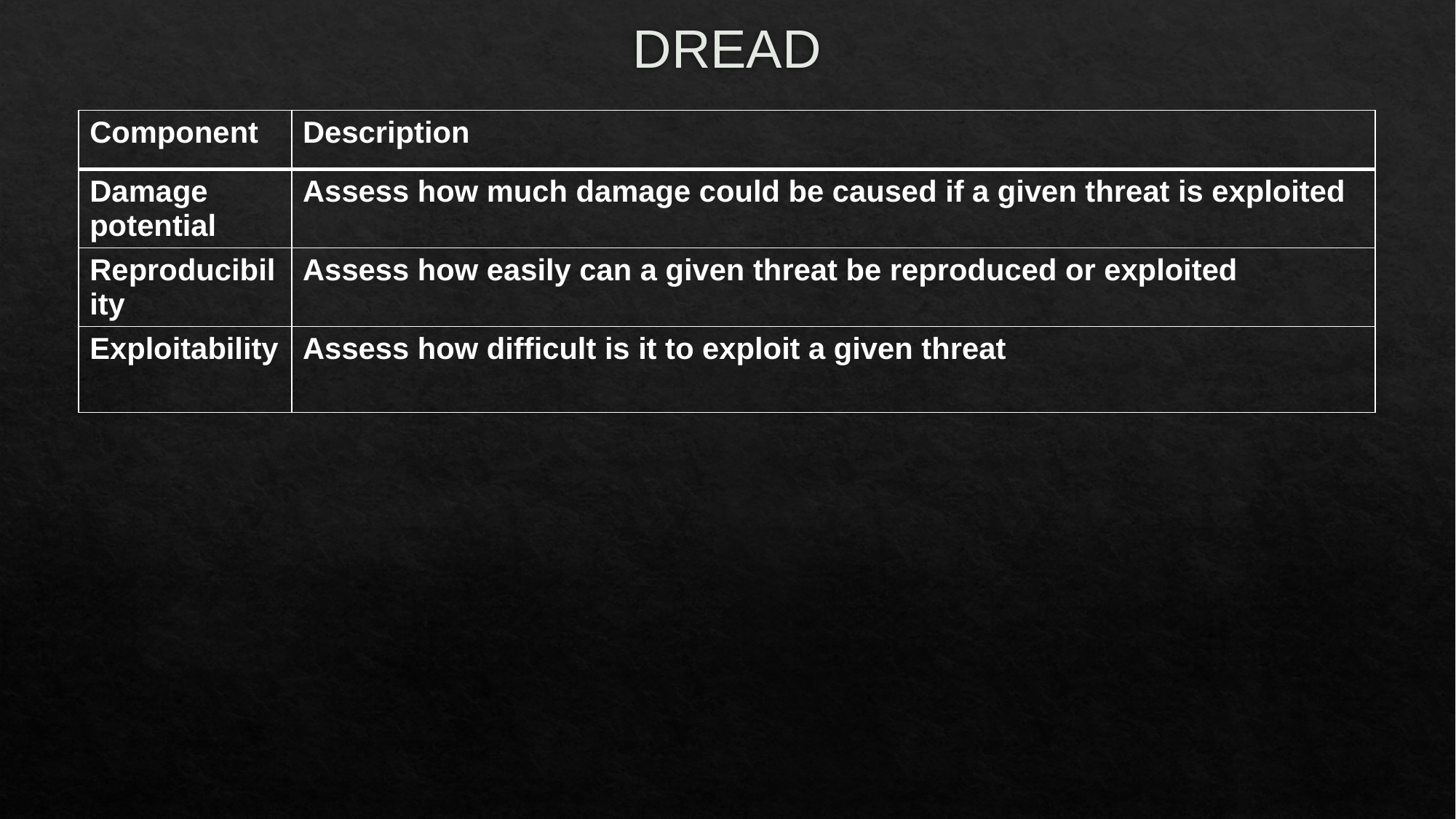

# DREAD
| Component | Description |
| --- | --- |
| Damage potential | Assess how much damage could be caused if a given threat is exploited |
| Reproducibility | Assess how easily can a given threat be reproduced or exploited |
| Exploitability | Assess how difficult is it to exploit a given threat |